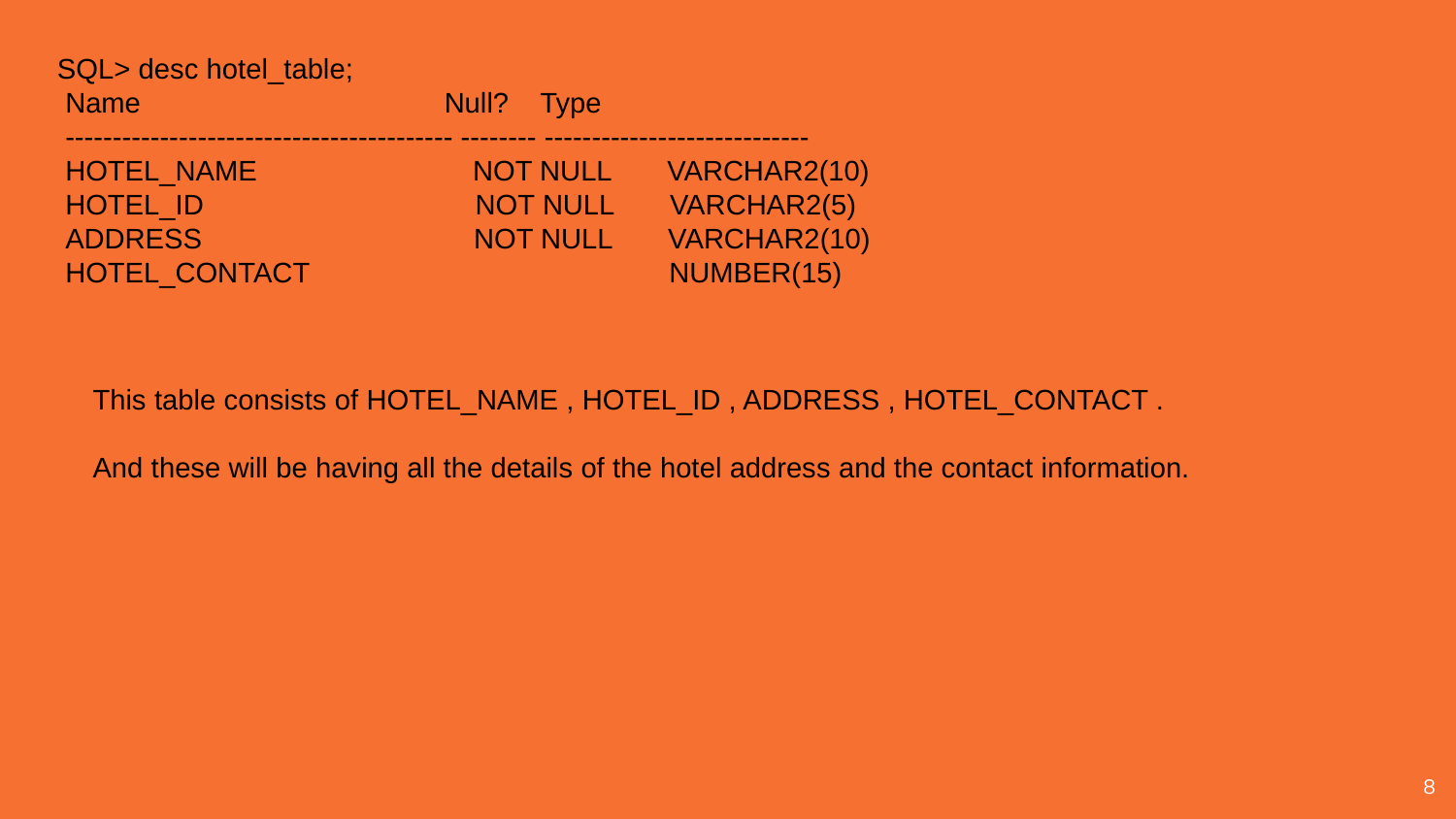

SQL> desc hotel_table;
 Name                                      Null?    Type
 ----------------------------------------- -------- ----------------------------
 HOTEL_NAME                           NOT NULL       VARCHAR2(10)
 HOTEL_ID                                  NOT NULL       VARCHAR2(5)
 ADDRESS                                  NOT NULL       VARCHAR2(10)
 HOTEL_CONTACT                                             NUMBER(15)
This table consists of HOTEL_NAME , HOTEL_ID , ADDRESS , HOTEL_CONTACT .

And these will be having all the details of the hotel address and the contact information.

8